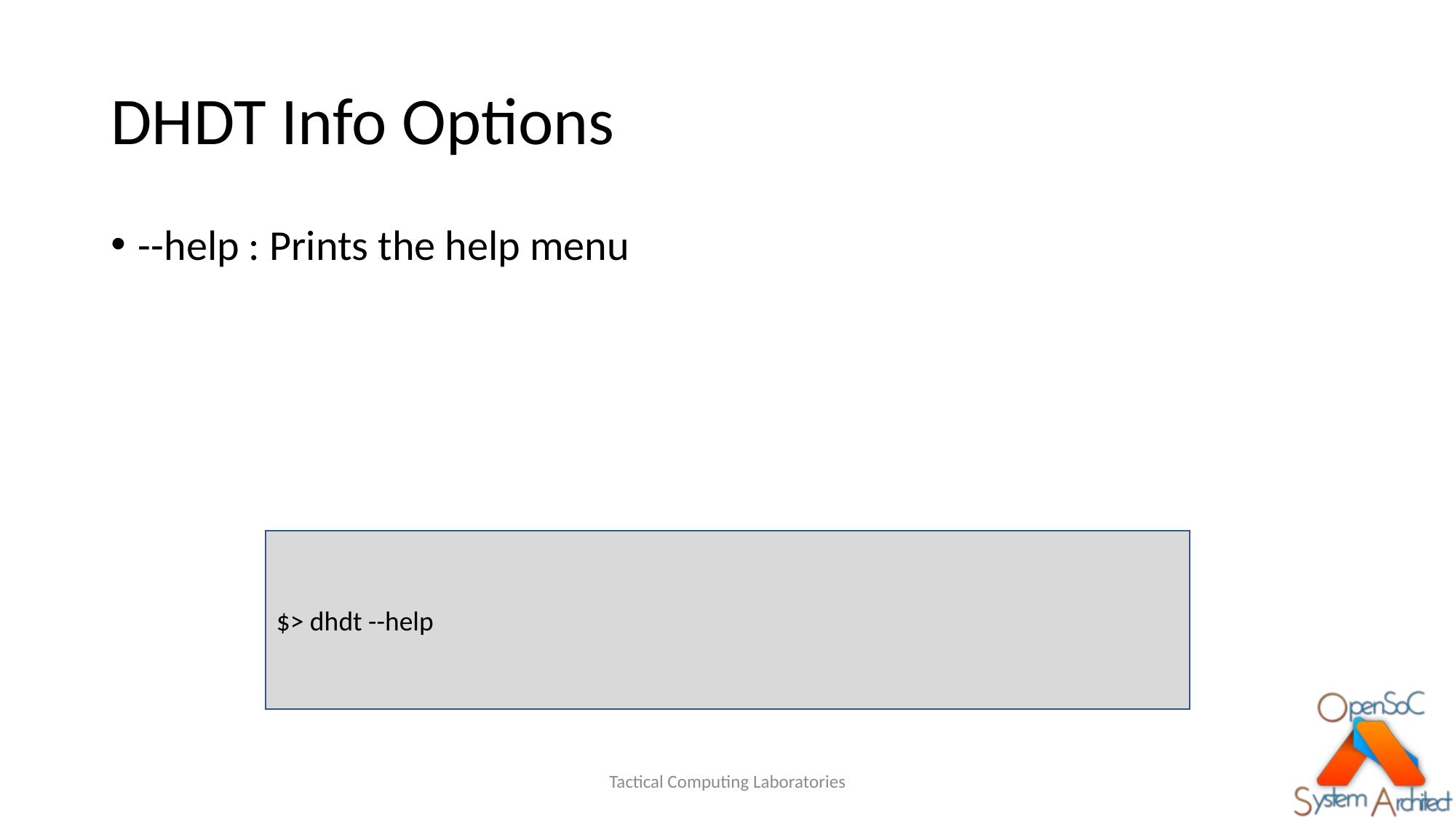

# DHDT Info Options
--help : Prints the help menu
$> dhdt --help
Tactical Computing Laboratories